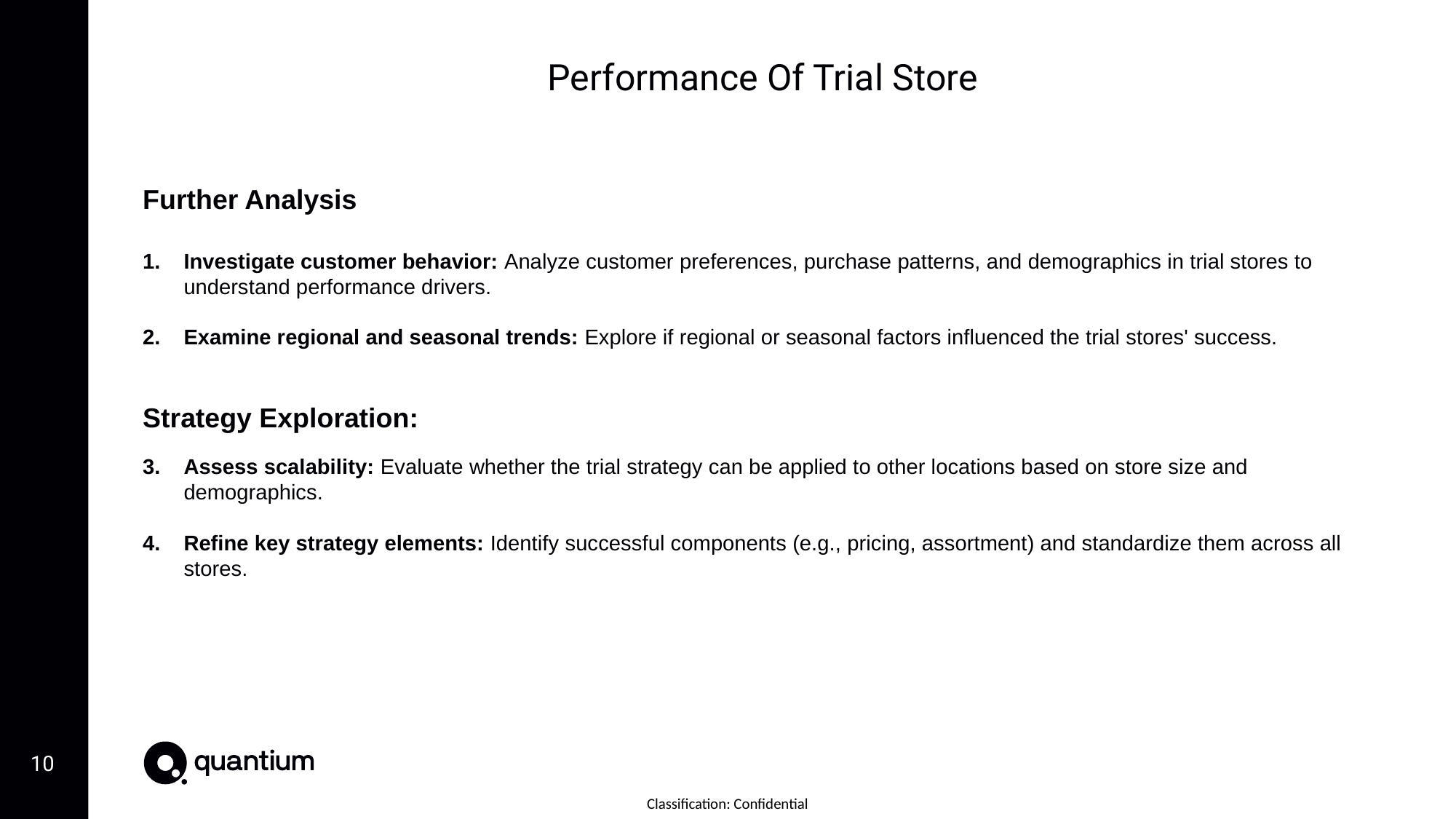

Performance Of Trial Store
Further Analysis

Investigate customer behavior: Analyze customer preferences, purchase patterns, and demographics in trial stores to understand performance drivers.

Examine regional and seasonal trends: Explore if regional or seasonal factors influenced the trial stores' success.

Strategy Exploration:

Assess scalability: Evaluate whether the trial strategy can be applied to other locations based on store size and demographics.

Refine key strategy elements: Identify successful components (e.g., pricing, assortment) and standardize them across all stores.